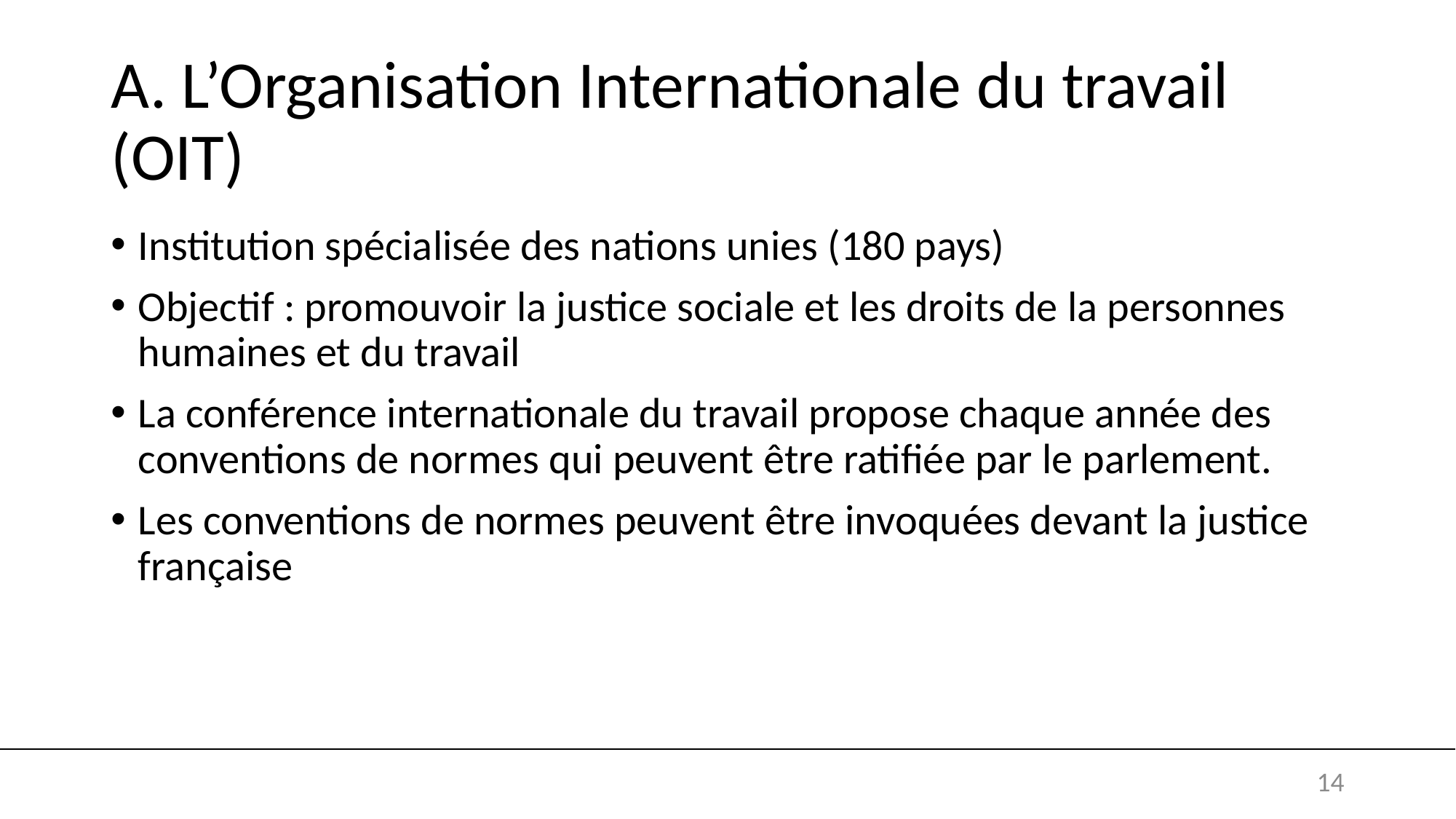

# A. L’Organisation Internationale du travail (OIT)
Institution spécialisée des nations unies (180 pays)
Objectif : promouvoir la justice sociale et les droits de la personnes humaines et du travail
La conférence internationale du travail propose chaque année des conventions de normes qui peuvent être ratifiée par le parlement.
Les conventions de normes peuvent être invoquées devant la justice française
14